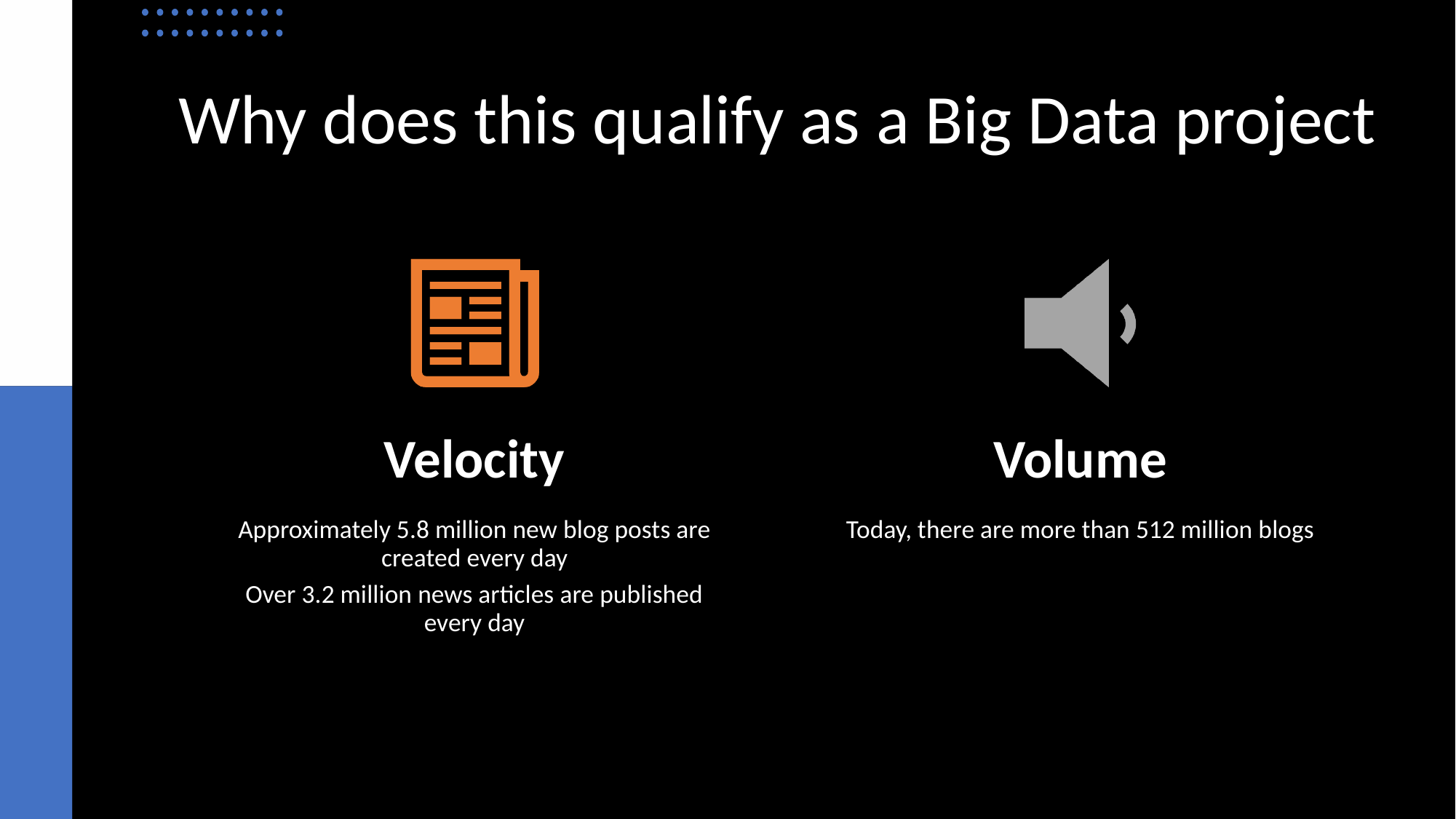

Why does this qualify as a Big Data project

Velocity

Volume

Approximately 5.8 million new blog posts are created every day
Over 3.2 million news articles are published every day

Today, there are more than 512 million blogs